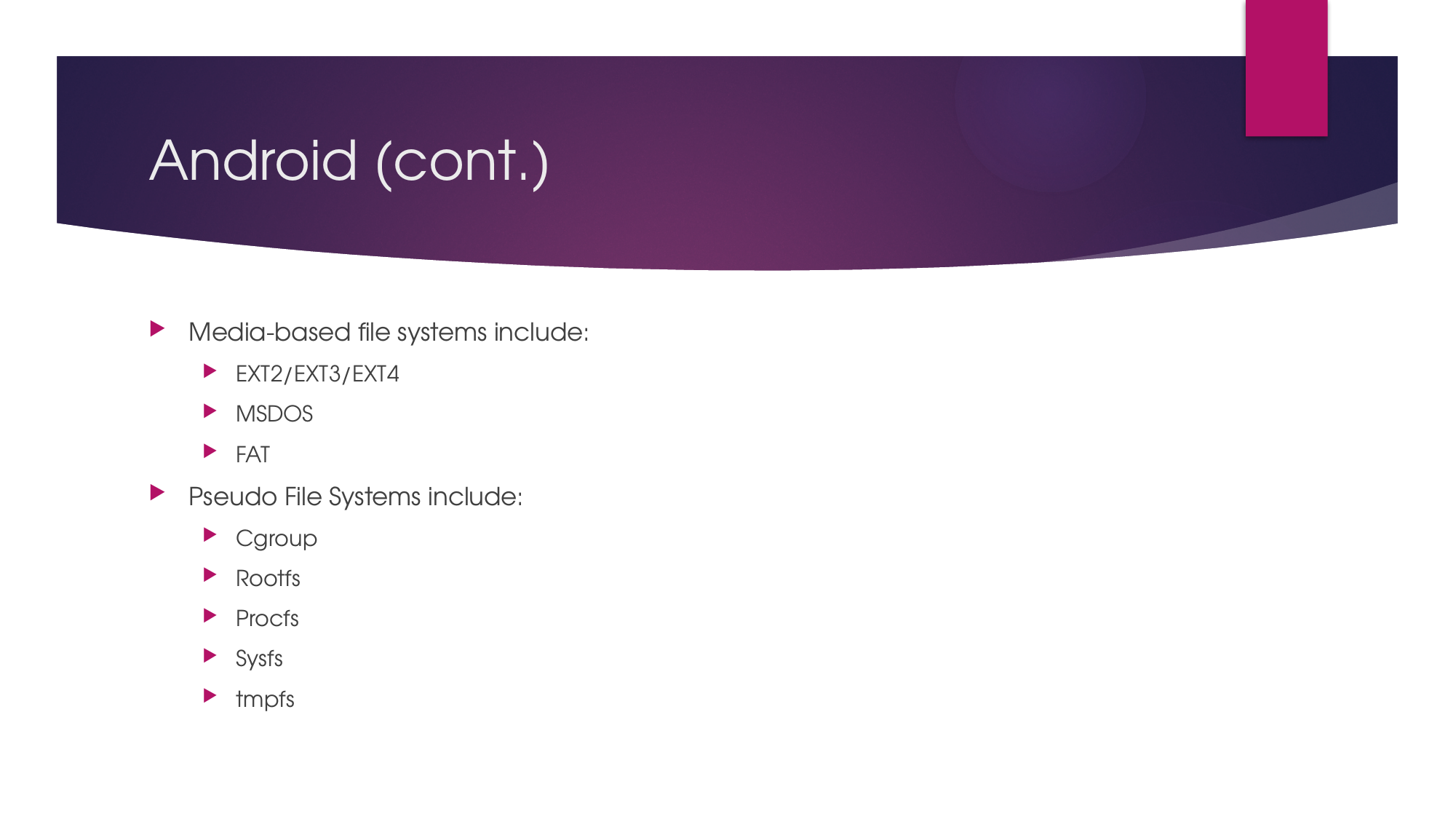

# Android (cont.)
Media-based file systems include:
EXT2/EXT3/EXT4
MSDOS
FAT
Pseudo File Systems include:
Cgroup
Rootfs
Procfs
Sysfs
tmpfs